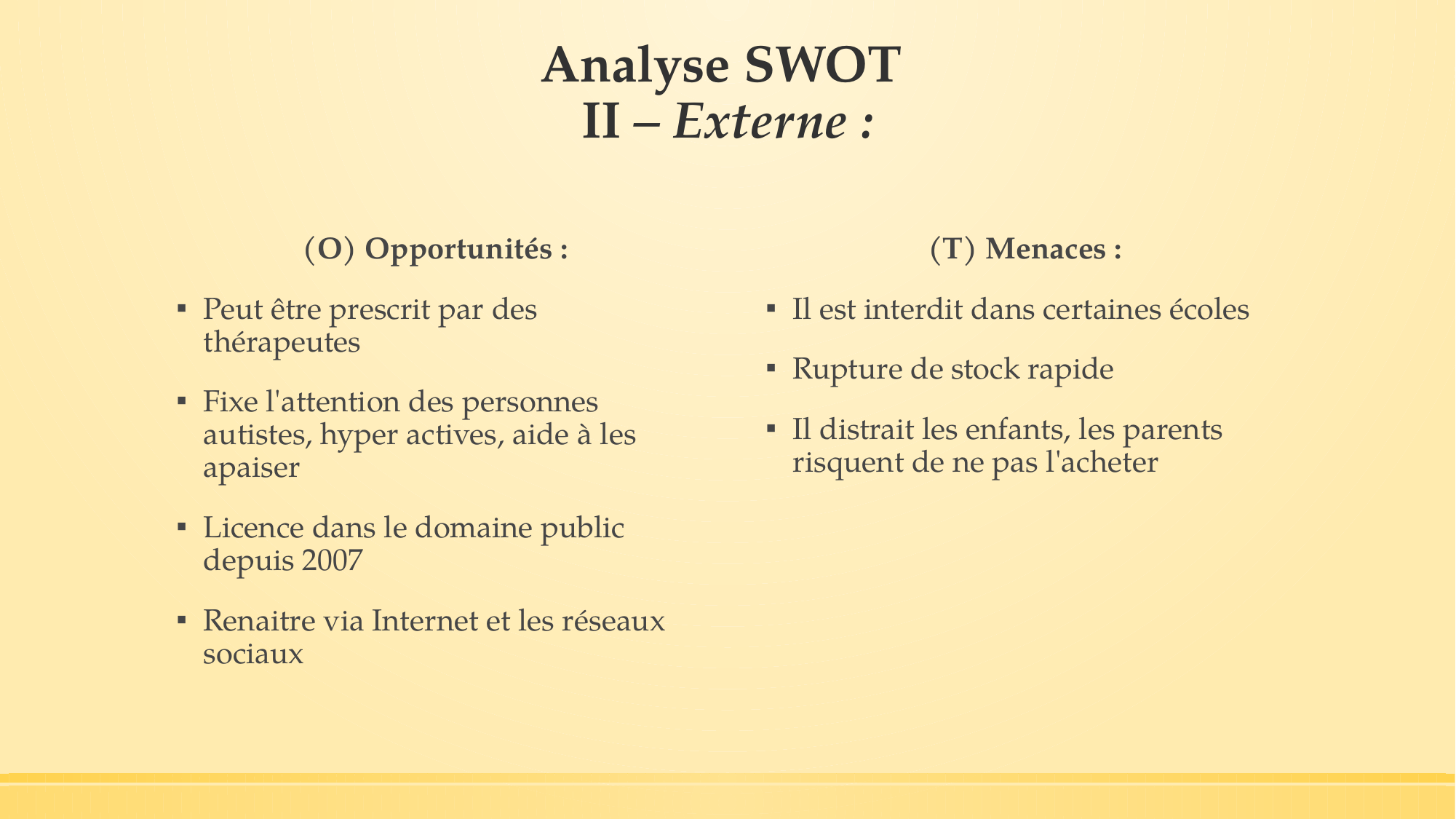

# Analyse SWOT II – Externe :
(O) Opportunités :
Peut être prescrit par des thérapeutes
Fixe l'attention des personnes autistes, hyper actives, aide à les apaiser
Licence dans le domaine public depuis 2007
Renaitre via Internet et les réseaux sociaux

(T) Menaces :
Il est interdit dans certaines écoles
Rupture de stock rapide
Il distrait les enfants, les parents risquent de ne pas l'acheter